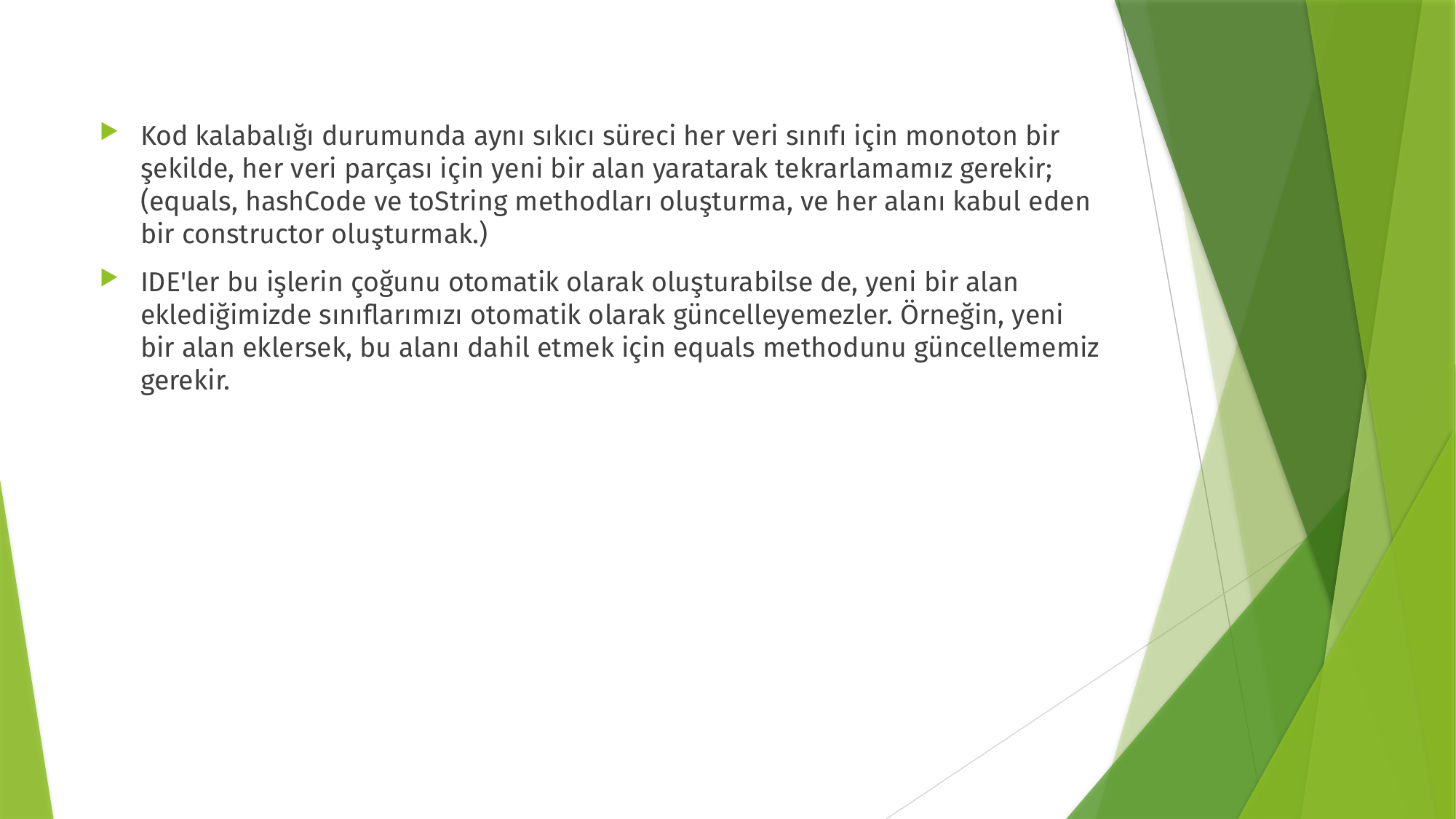

Kod kalabalığı durumunda aynı sıkıcı süreci her veri sınıfı için monoton bir şekilde, her veri parçası için yeni bir alan yaratarak tekrarlamamız gerekir; (equals, hashCode ve toString methodları oluşturma, ve her alanı kabul eden bir constructor oluşturmak.)
IDE'ler bu işlerin çoğunu otomatik olarak oluşturabilse de, yeni bir alan eklediğimizde sınıflarımızı otomatik olarak güncelleyemezler. Örneğin, yeni bir alan eklersek, bu alanı dahil etmek için equals methodunu güncellememiz gerekir.